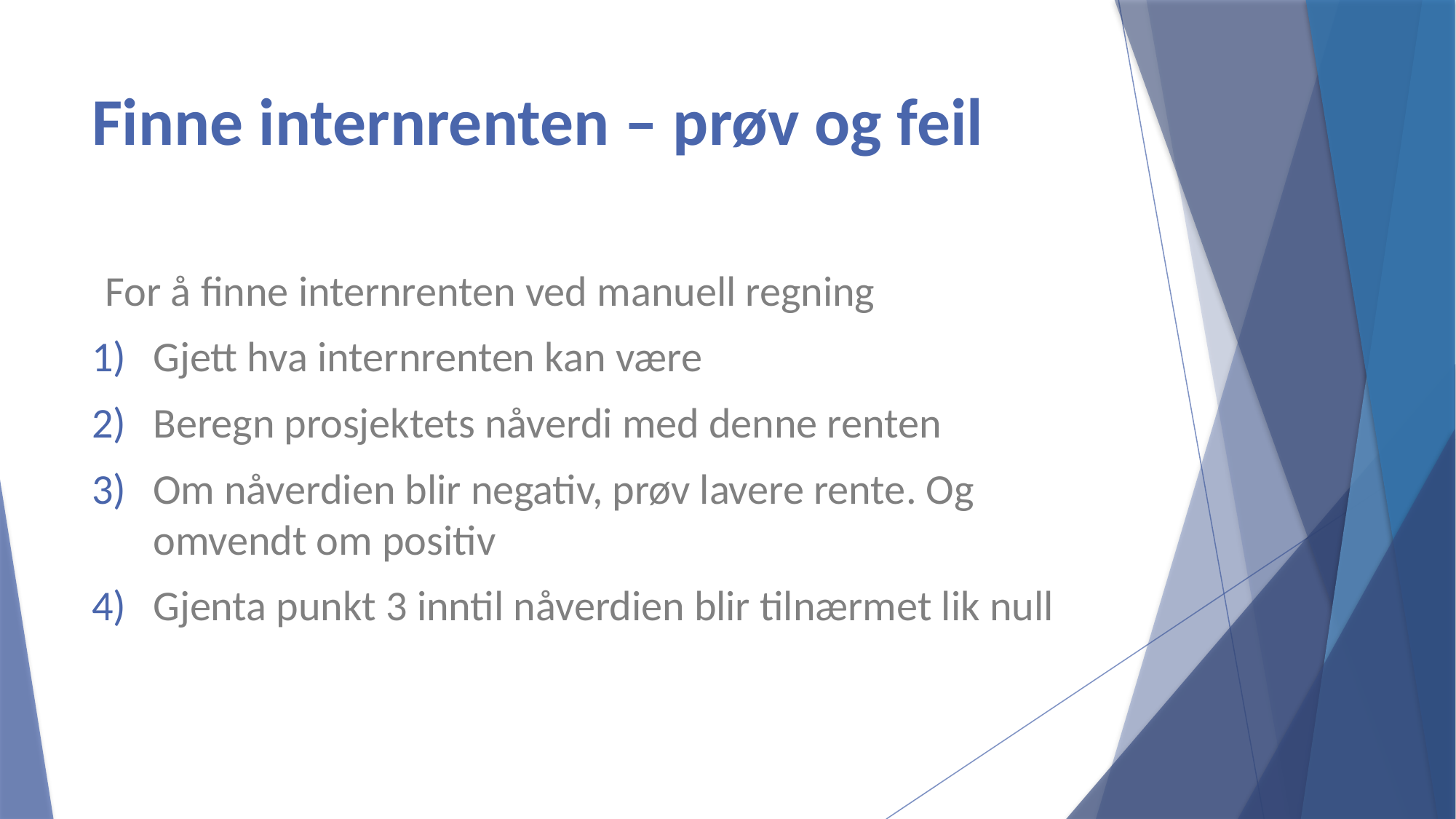

# Finne internrenten – prøv og feil
For å finne internrenten ved manuell regning
Gjett hva internrenten kan være
Beregn prosjektets nåverdi med denne renten
Om nåverdien blir negativ, prøv lavere rente. Og omvendt om positiv
Gjenta punkt 3 inntil nåverdien blir tilnærmet lik null